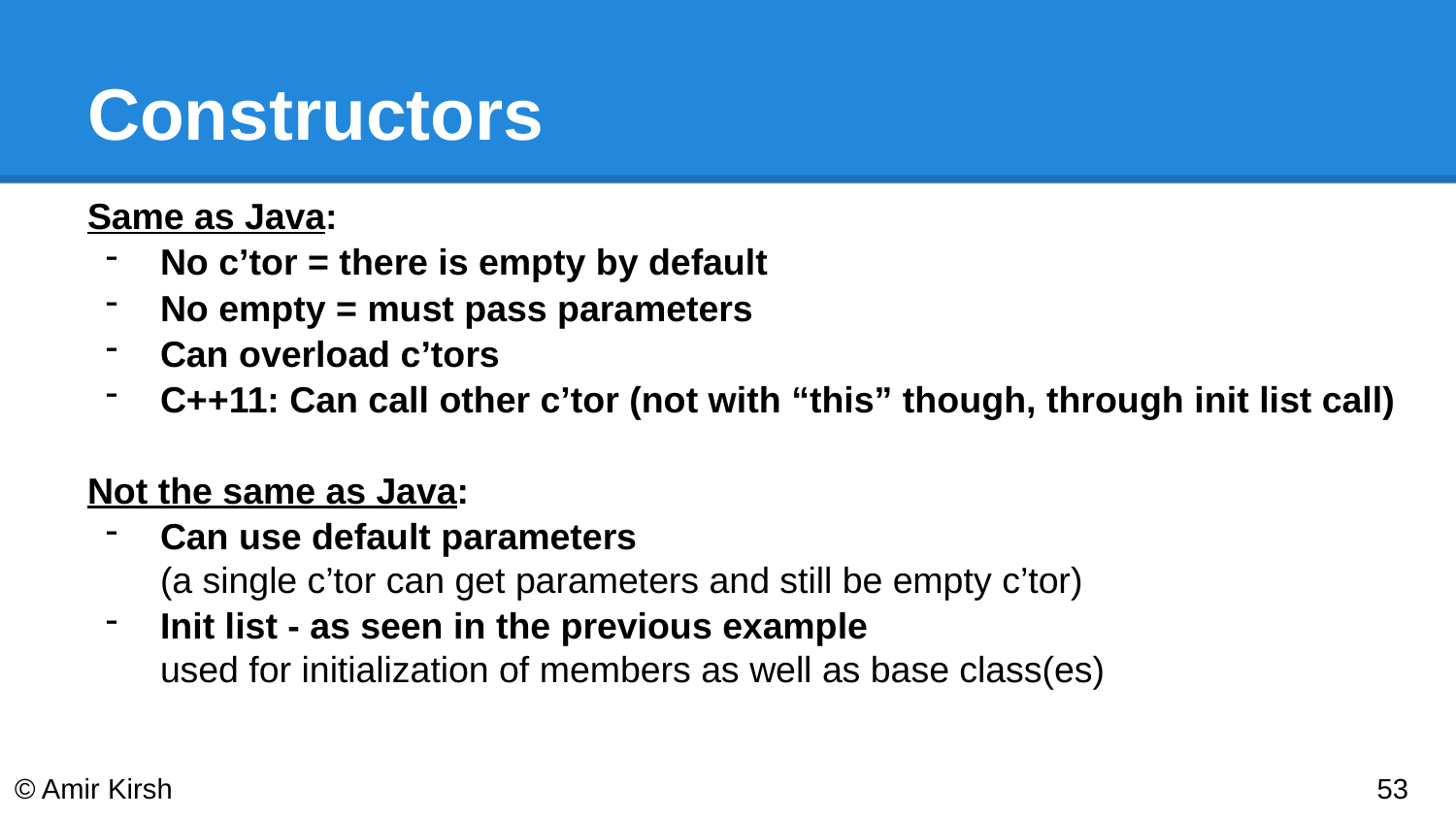

# Constructors
Same as Java:
No c’tor = there is empty by default
No empty = must pass parameters
Can overload c’tors
C++11: Can call other c’tor (not with “this” though, through init list call)

Not the same as Java:
Can use default parameters
(a single c’tor can get parameters and still be empty c’tor)
Init list - as seen in the previous example
used for initialization of members as well as base class(es)
© Amir Kirsh
53